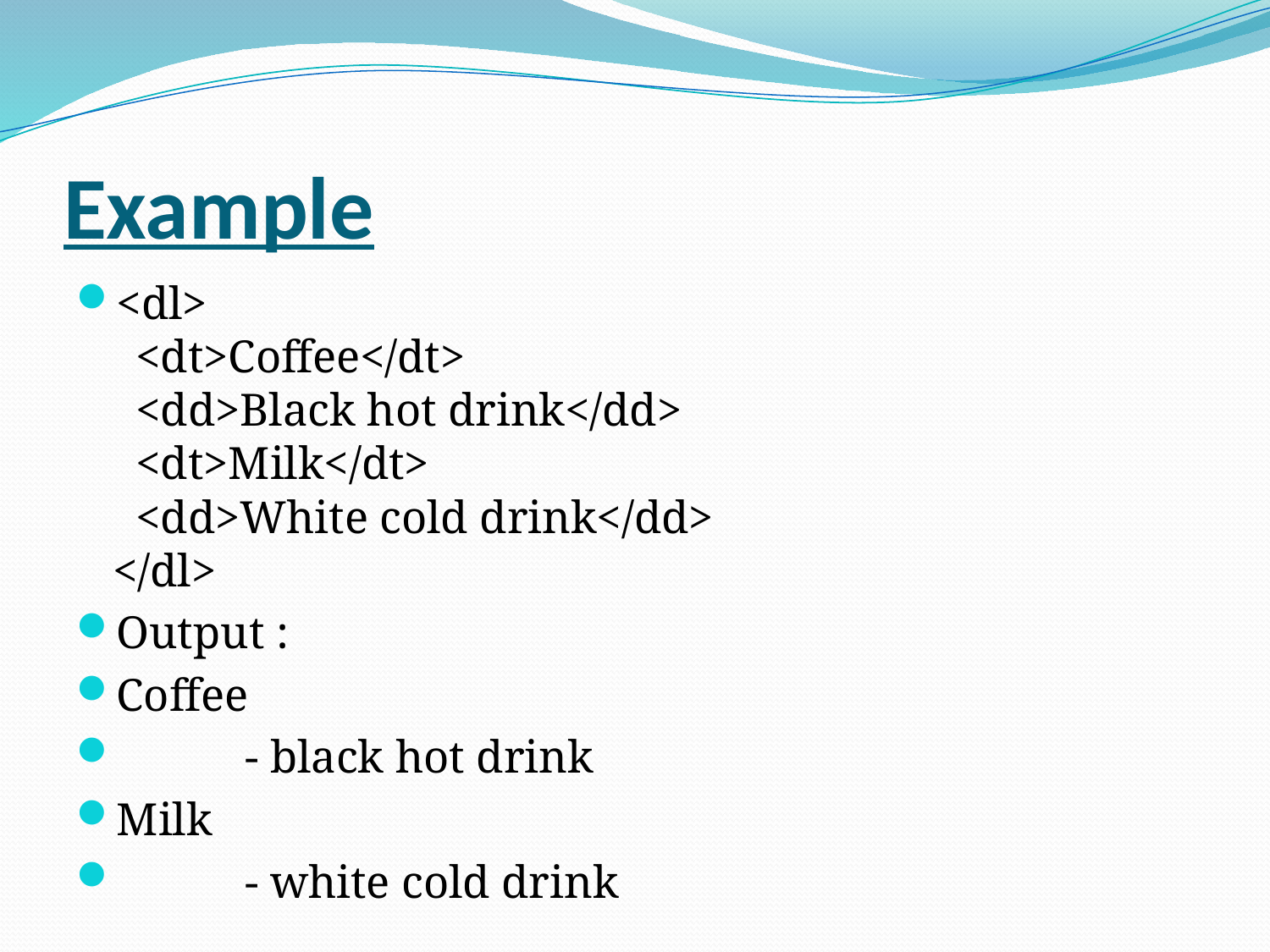

# Example
<dl>
  <dt>Coffee</dt>
  <dd>Black hot drink</dd>
  <dt>Milk</dt>
  <dd>White cold drink</dd>
</dl>
Output :
Coffee
           - black hot drink
Milk
           - white cold drink